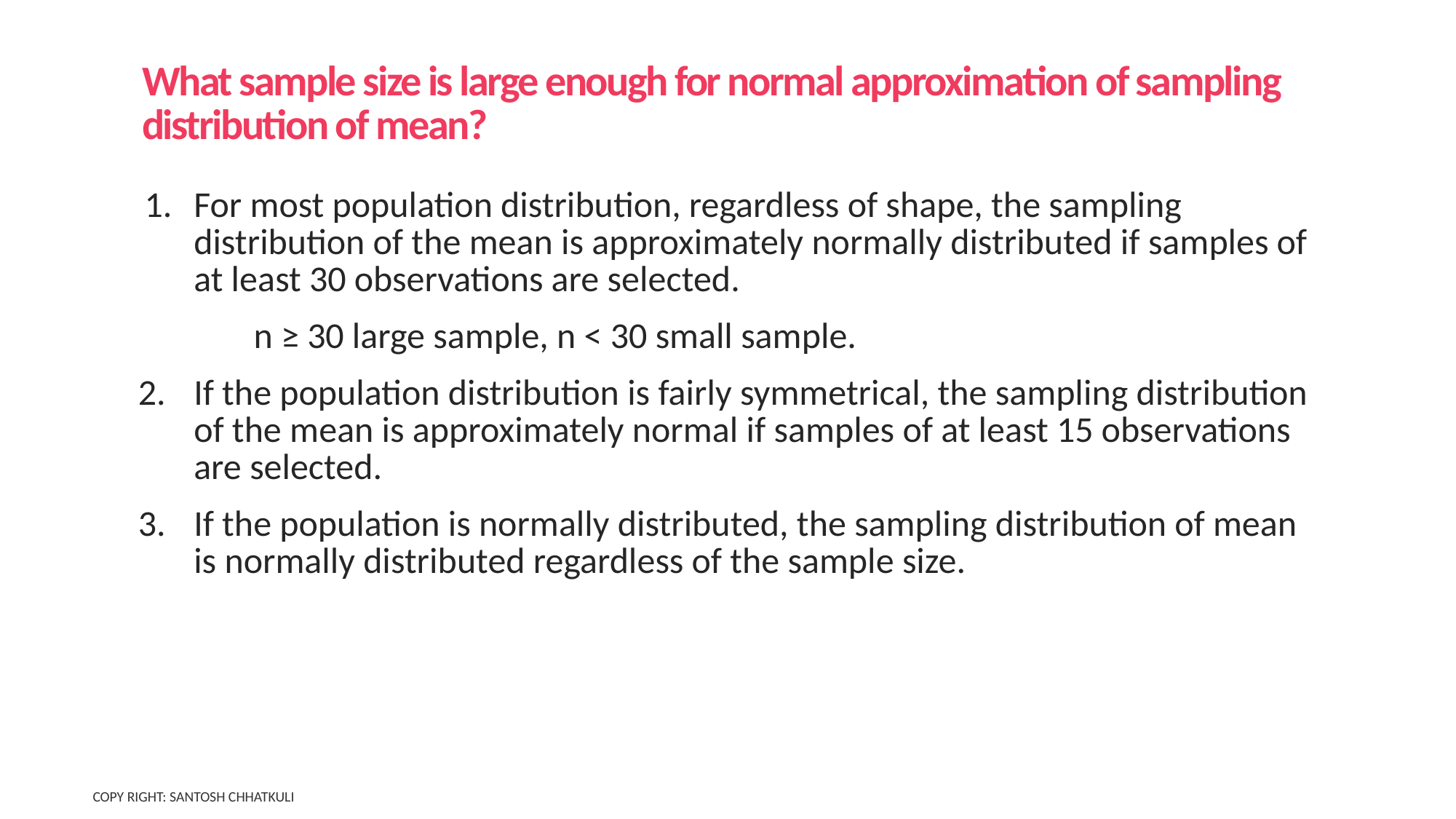

# What sample size is large enough for normal approximation of sampling distribution of mean?
1.  	For most population distribution, regardless of shape, the sampling distribution of the mean is approximately normally distributed if samples of at least 30 observations are selected.
	n ≥ 30 large sample, n < 30 small sample.
2. 	If the population distribution is fairly symmetrical, the sampling distribution of the mean is approximately normal if samples of at least 15 observations are selected.
3. 	If the population is normally distributed, the sampling distribution of mean is normally distributed regardless of the sample size.

Copy Right: Santosh Chhatkuli